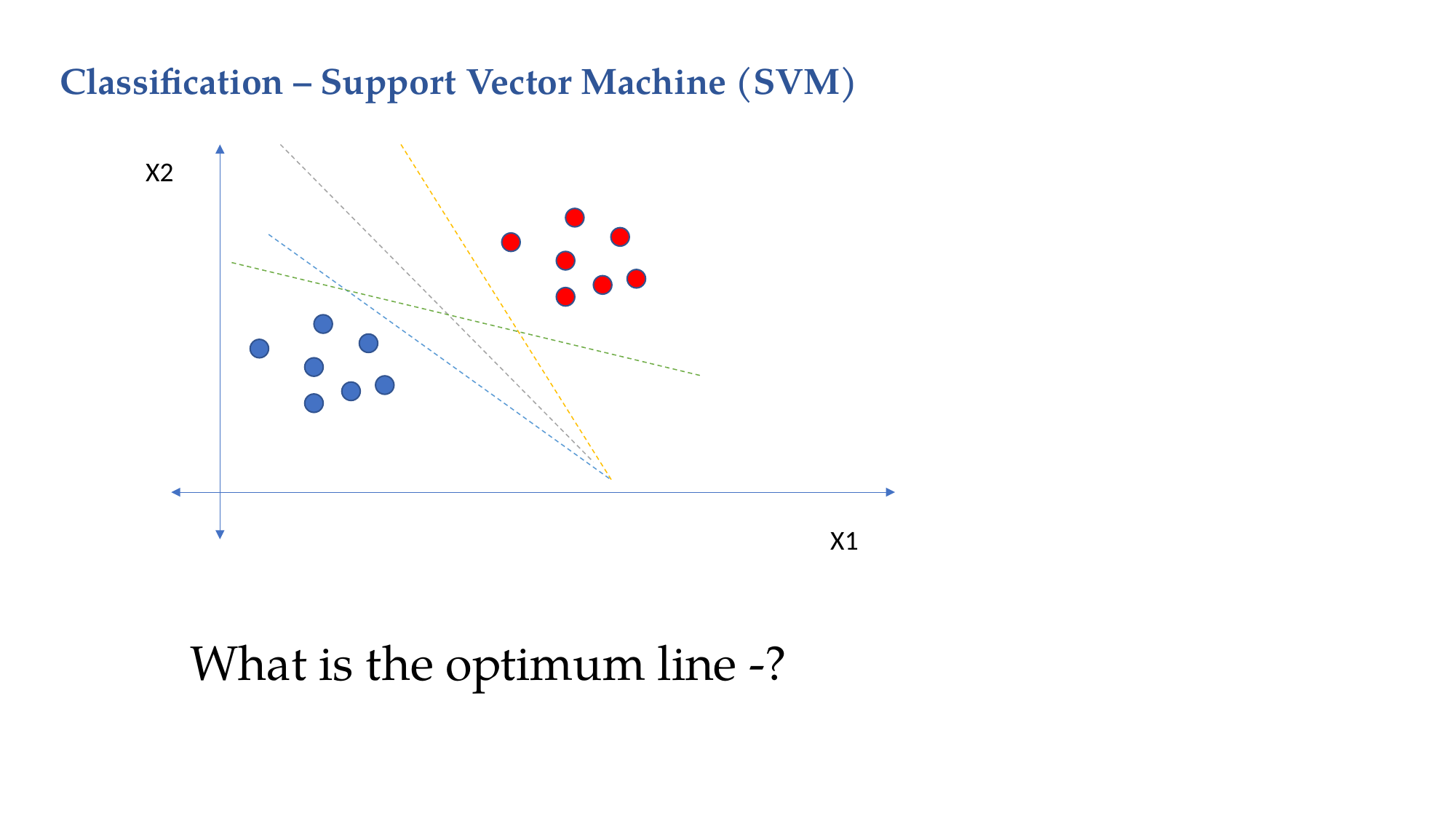

Classification – Support Vector Machine (SVM)
X2

X1
What is the optimum line -?